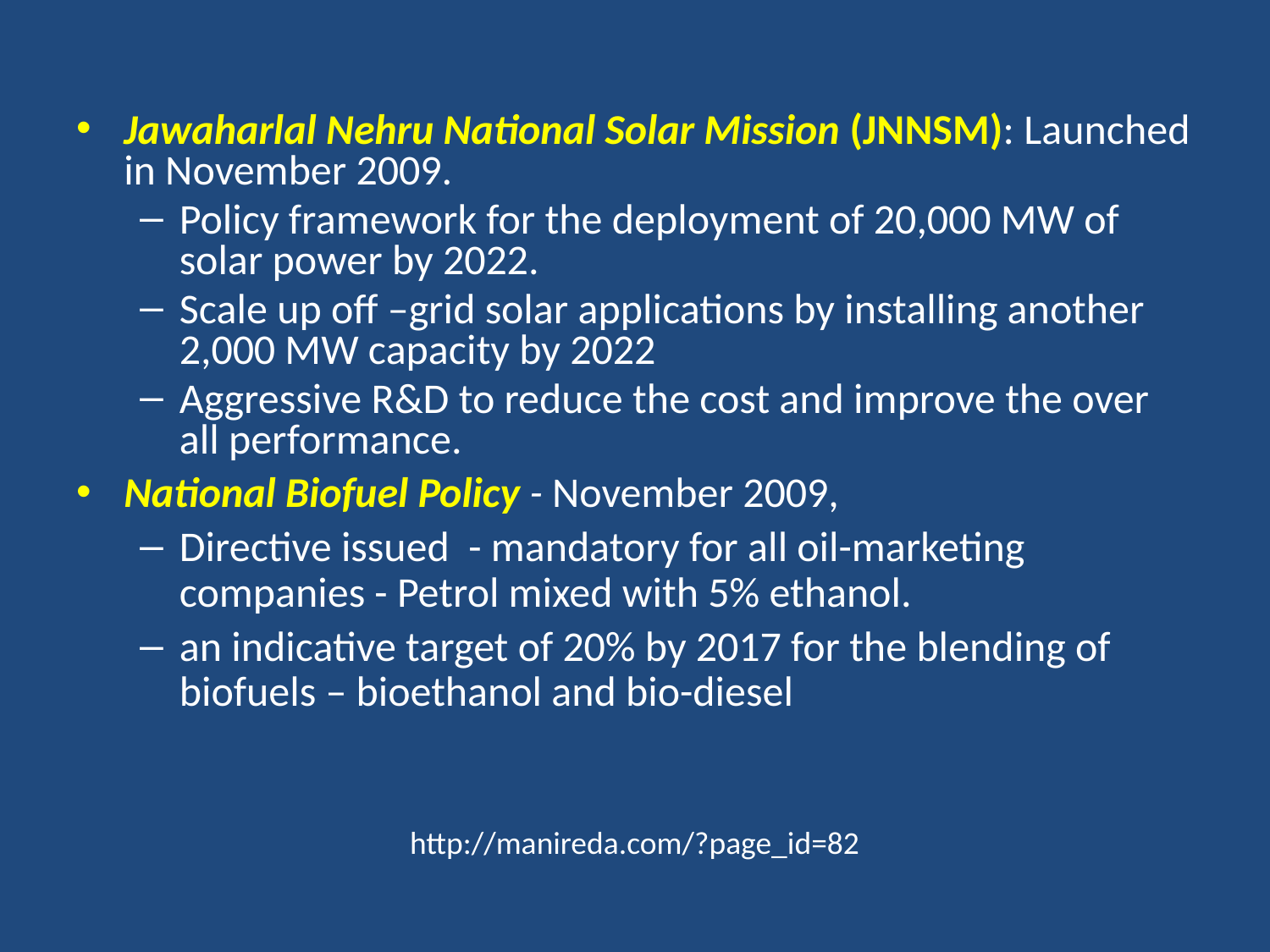

Jawaharlal Nehru National Solar Mission (JNNSM): Launched in November 2009.
Policy framework for the deployment of 20,000 MW of solar power by 2022.
Scale up off –grid solar applications by installing another 2,000 MW capacity by 2022
Aggressive R&D to reduce the cost and improve the over all performance.
National Biofuel Policy - November 2009,
Directive issued  - mandatory for all oil-marketing companies - Petrol mixed with 5% ethanol.
an indicative target of 20% by 2017 for the blending of biofuels – bioethanol and bio-diesel
http://manireda.com/?page_id=82